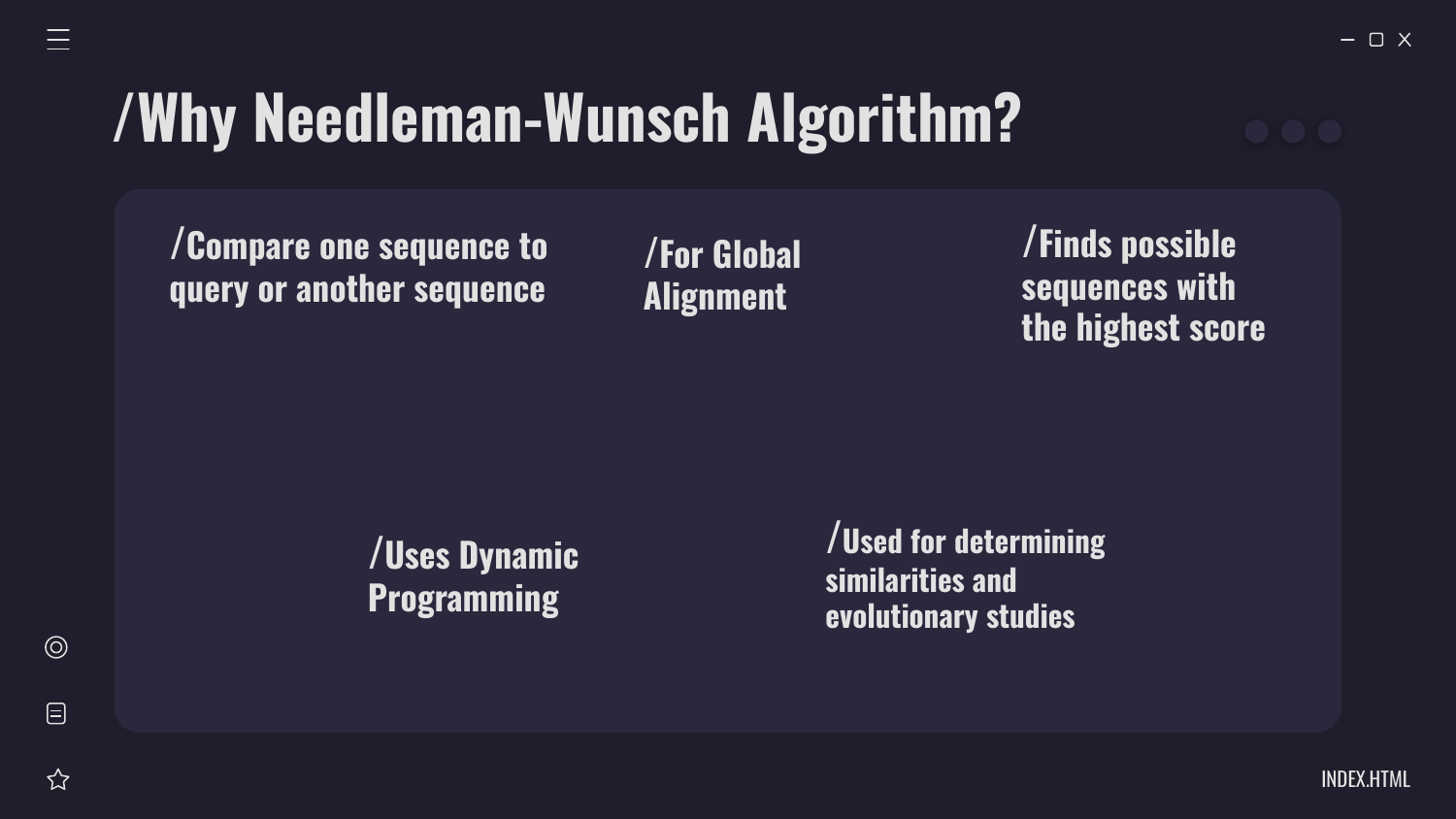

/Why Needleman-Wunsch Algorithm?

# /Compare one sequence to query or another sequence
/For Global Alignment
/Finds possible sequences with the highest score
/Used for determining similarities and evolutionary studies
/Uses Dynamic Programming

INDEX.HTML